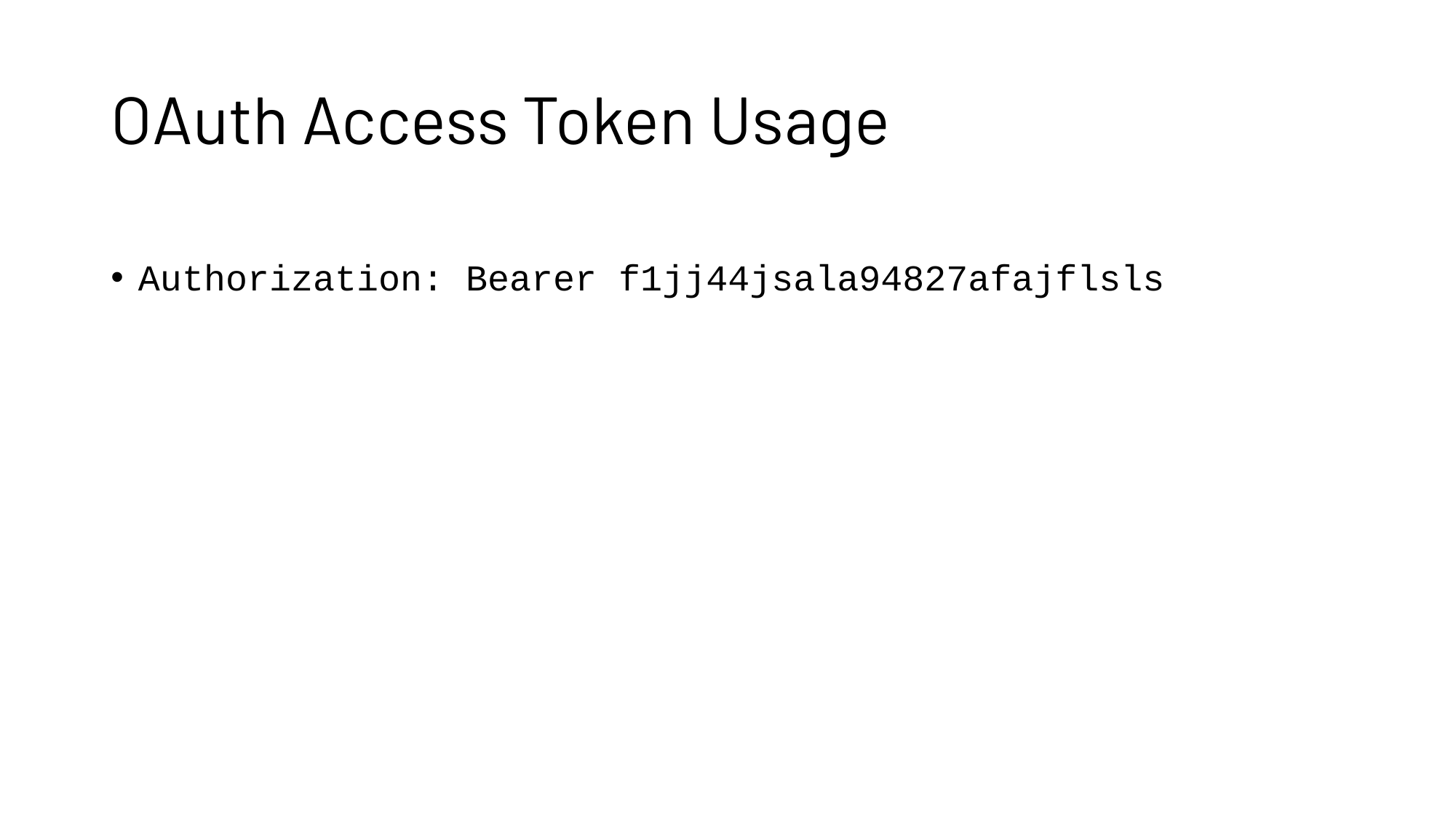

# OAuth Access Token Usage
Authorization: Bearer f1jj44jsala94827afajflsls